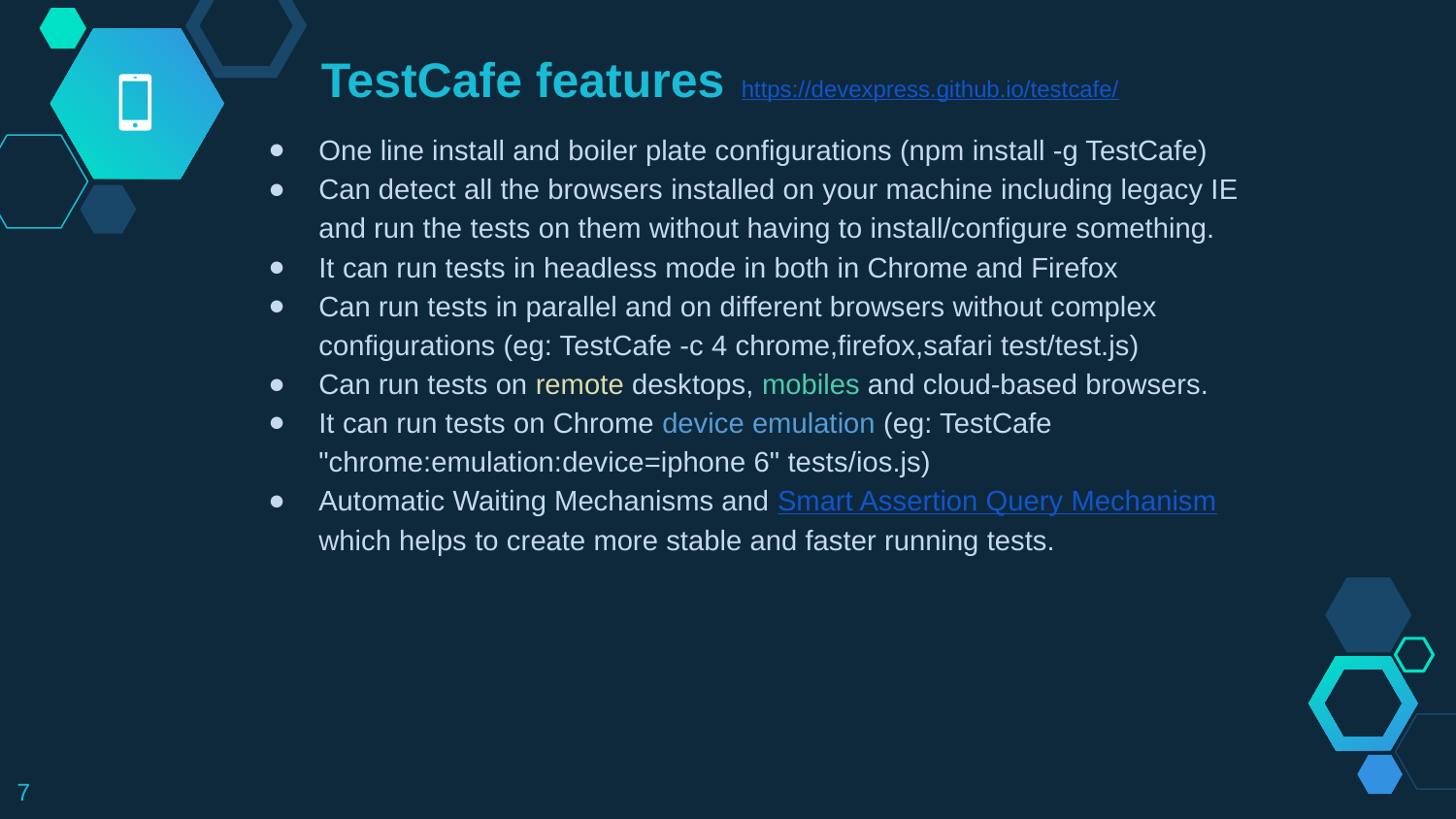

TestCafe features https://devexpress.github.io/testcafe/

One line install and boiler plate configurations (npm install -g TestCafe)
Can detect all the browsers installed on your machine including legacy IE and run the tests on them without having to install/configure something.
It can run tests in headless mode in both in Chrome and Firefox
Can run tests in parallel and on different browsers without complex configurations (eg: TestCafe -c 4 chrome,firefox,safari test/test.js)
Can run tests on remote desktops, mobiles and cloud-based browsers.
It can run tests on Chrome device emulation (eg: TestCafe "chrome:emulation:device=iphone 6" tests/ios.js)
Automatic Waiting Mechanisms and Smart Assertion Query Mechanism which helps to create more stable and faster running tests.
7